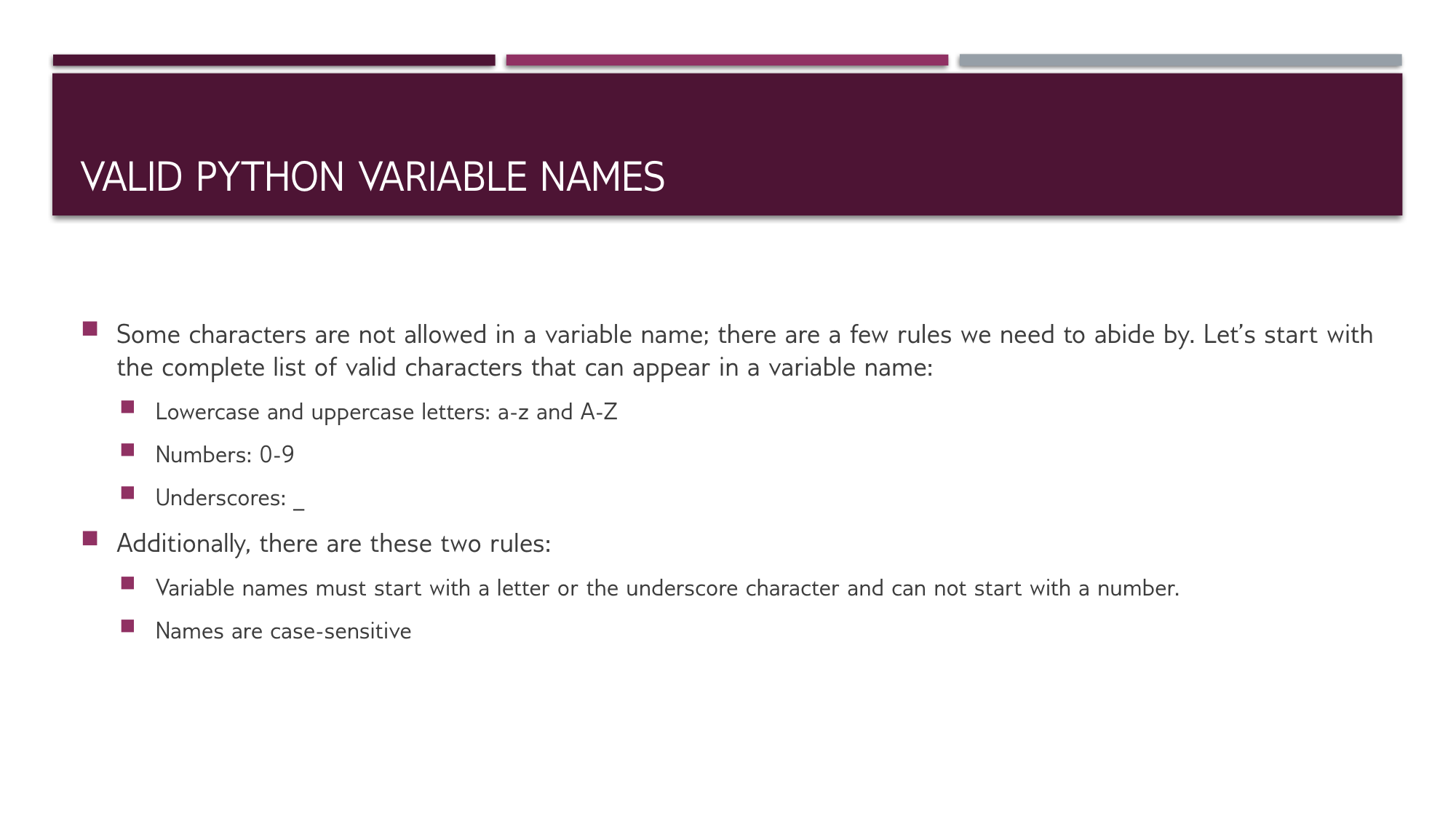

# Valid Python variable names
Some characters are not allowed in a variable name; there are a few rules we need to abide by. Let’s start with the complete list of valid characters that can appear in a variable name:
Lowercase and uppercase letters: a-z and A-Z
Numbers: 0-9
Underscores: _
Additionally, there are these two rules:
Variable names must start with a letter or the underscore character and can not start with a number.
Names are case-sensitive